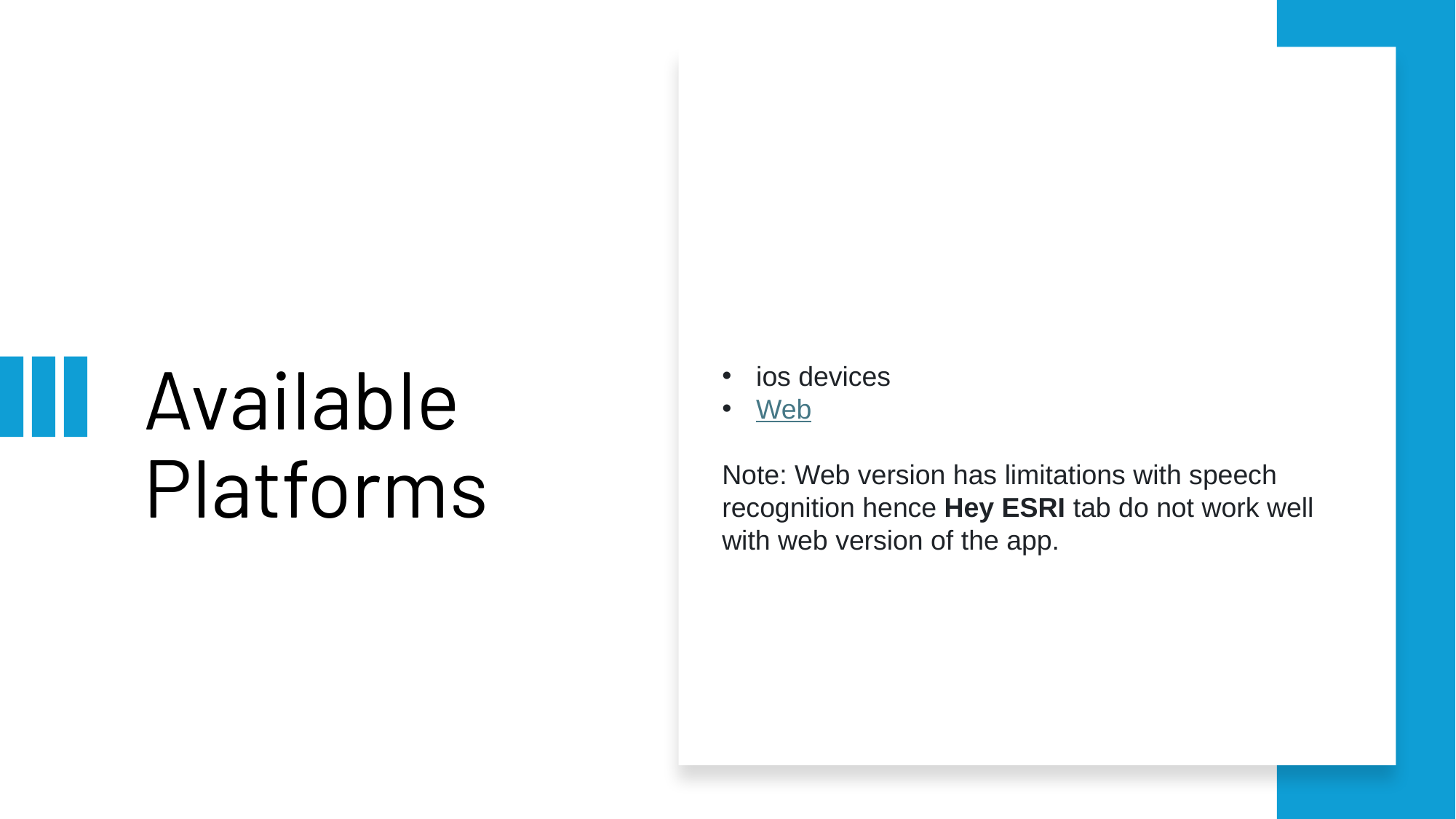

# Available Platforms
ios devices
Web

Note: Web version has limitations with speech recognition hence Hey ESRI tab do not work well with web version of the app.